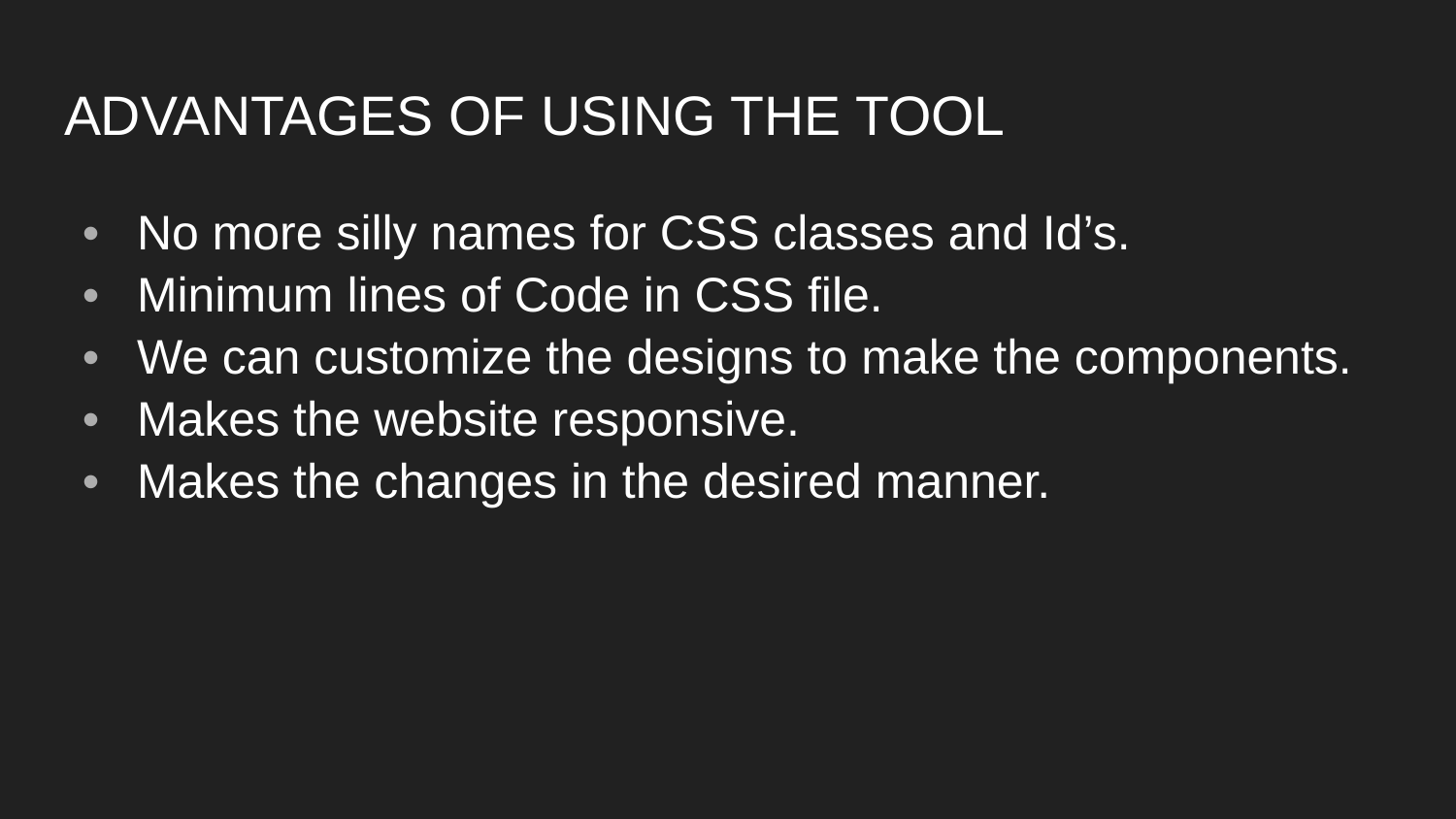

# ADVANTAGES OF USING THE TOOL
No more silly names for CSS classes and Id’s.
Minimum lines of Code in CSS file.
We can customize the designs to make the components.
Makes the website responsive.
Makes the changes in the desired manner.